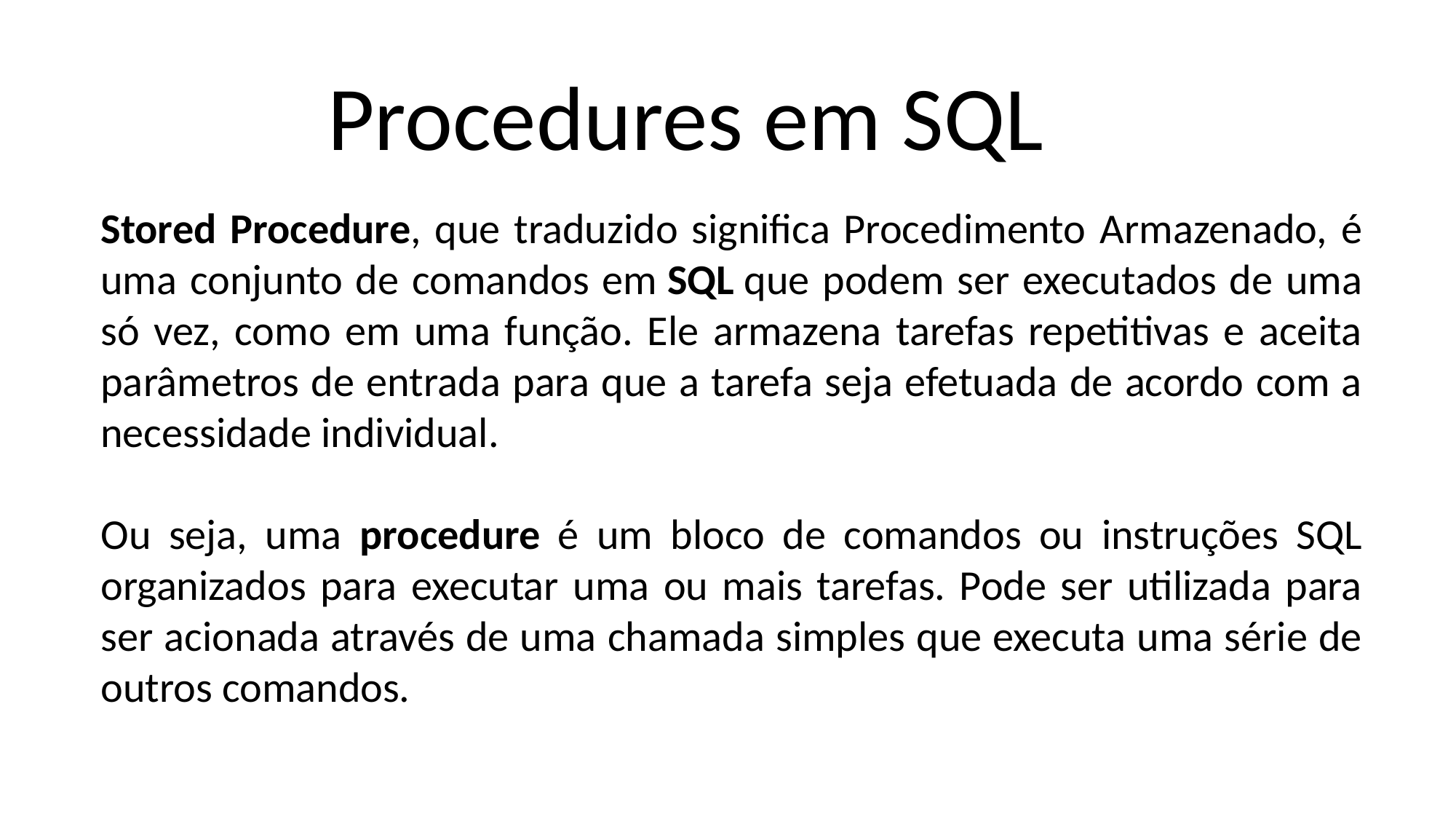

# Procedures em SQL
Stored Procedure, que traduzido significa Procedimento Armazenado, é uma conjunto de comandos em SQL que podem ser executados de uma só vez, como em uma função. Ele armazena tarefas repetitivas e aceita parâmetros de entrada para que a tarefa seja efetuada de acordo com a necessidade individual.

Ou seja, uma procedure é um bloco de comandos ou instruções SQL organizados para executar uma ou mais tarefas. Pode ser utilizada para ser acionada através de uma chamada simples que executa uma série de outros comandos.